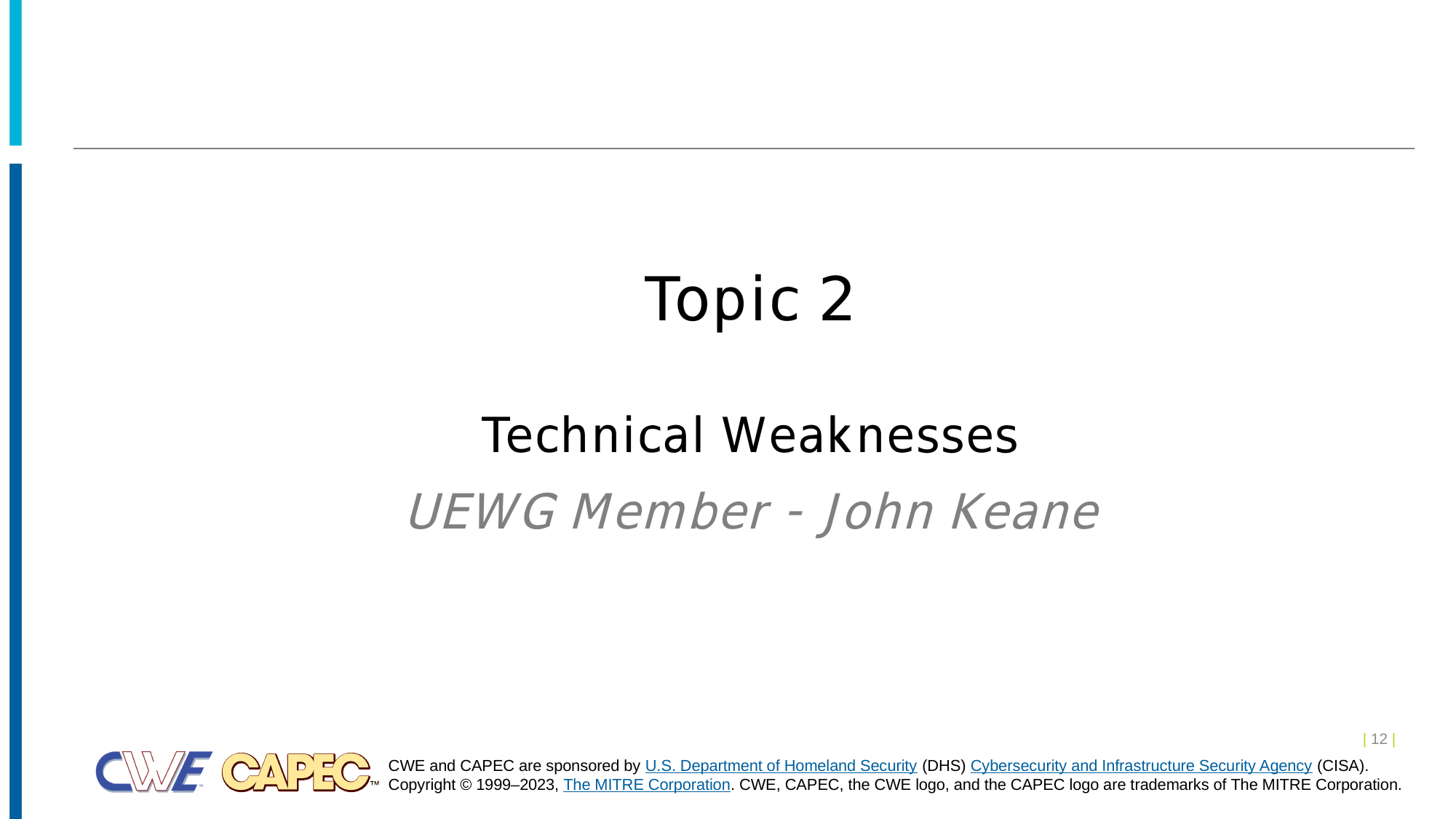

#

Topic 2
Technical Weaknesses
UEWG Member - John Keane

| 12 |